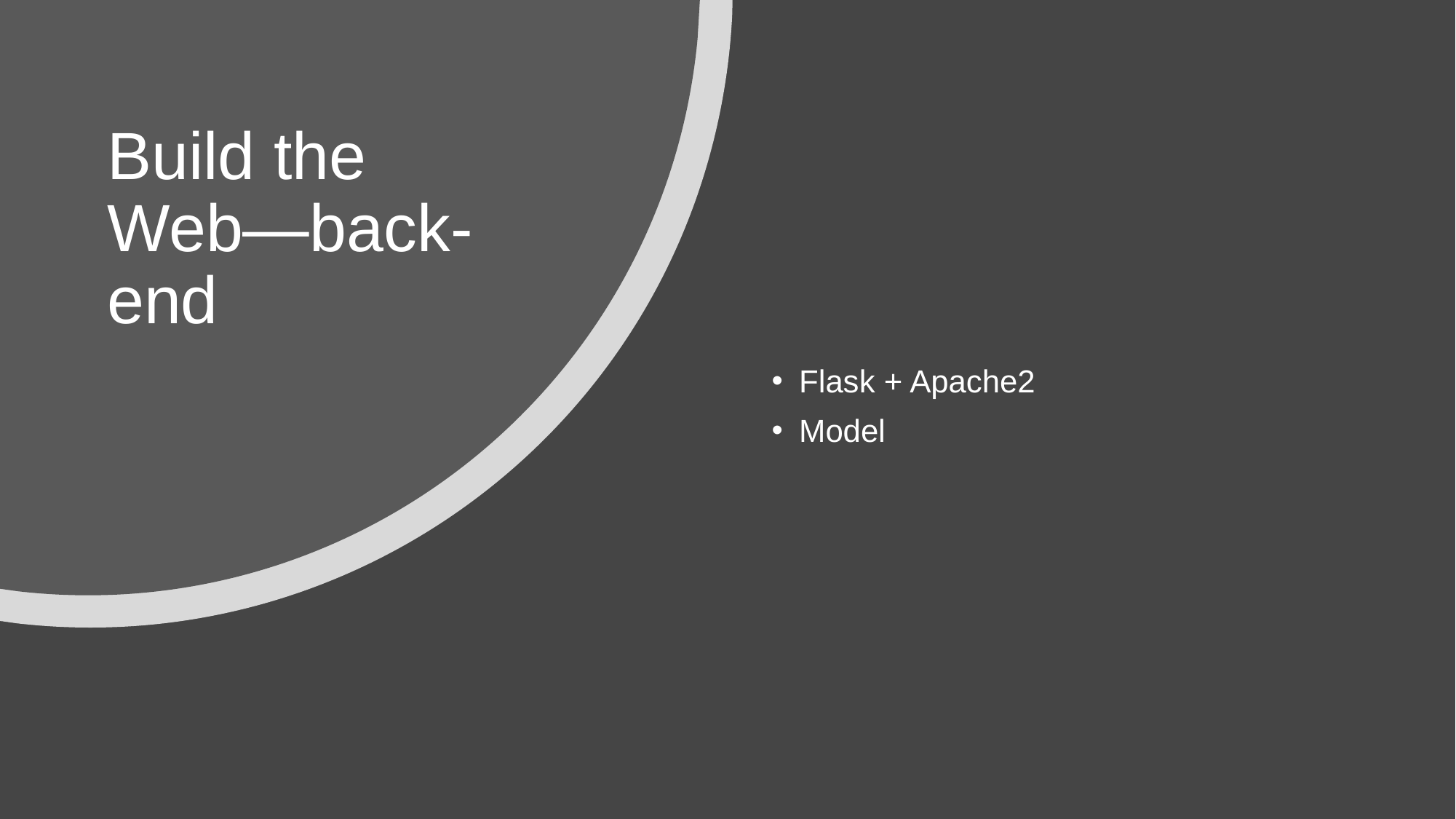

# Build the Web—back-end
Flask + Apache2
Model